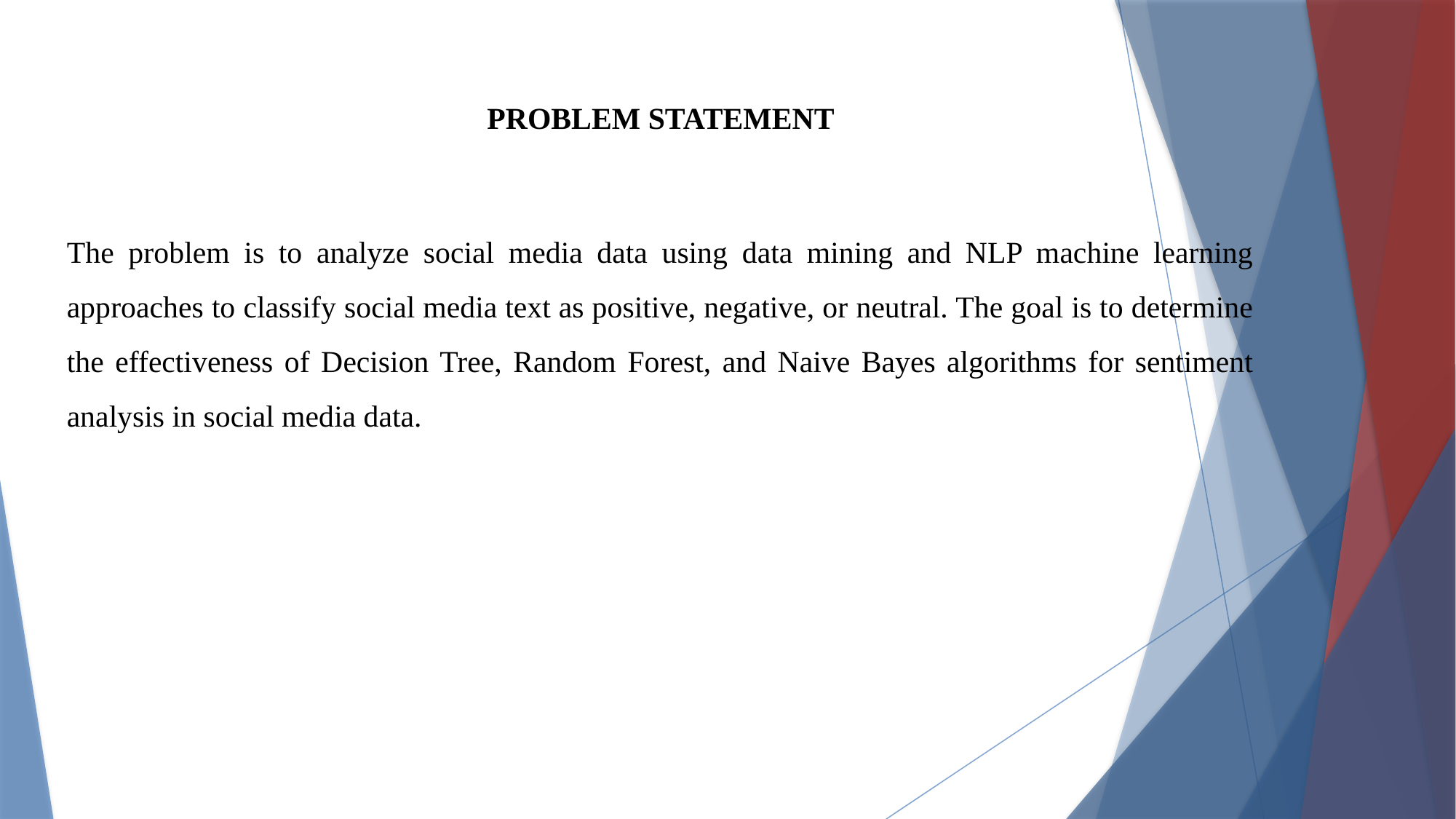

PROBLEM STATEMENT

The problem is to analyze social media data using data mining and NLP machine learning approaches to classify social media text as positive, negative, or neutral. The goal is to determine the effectiveness of Decision Tree, Random Forest, and Naive Bayes algorithms for sentiment analysis in social media data.